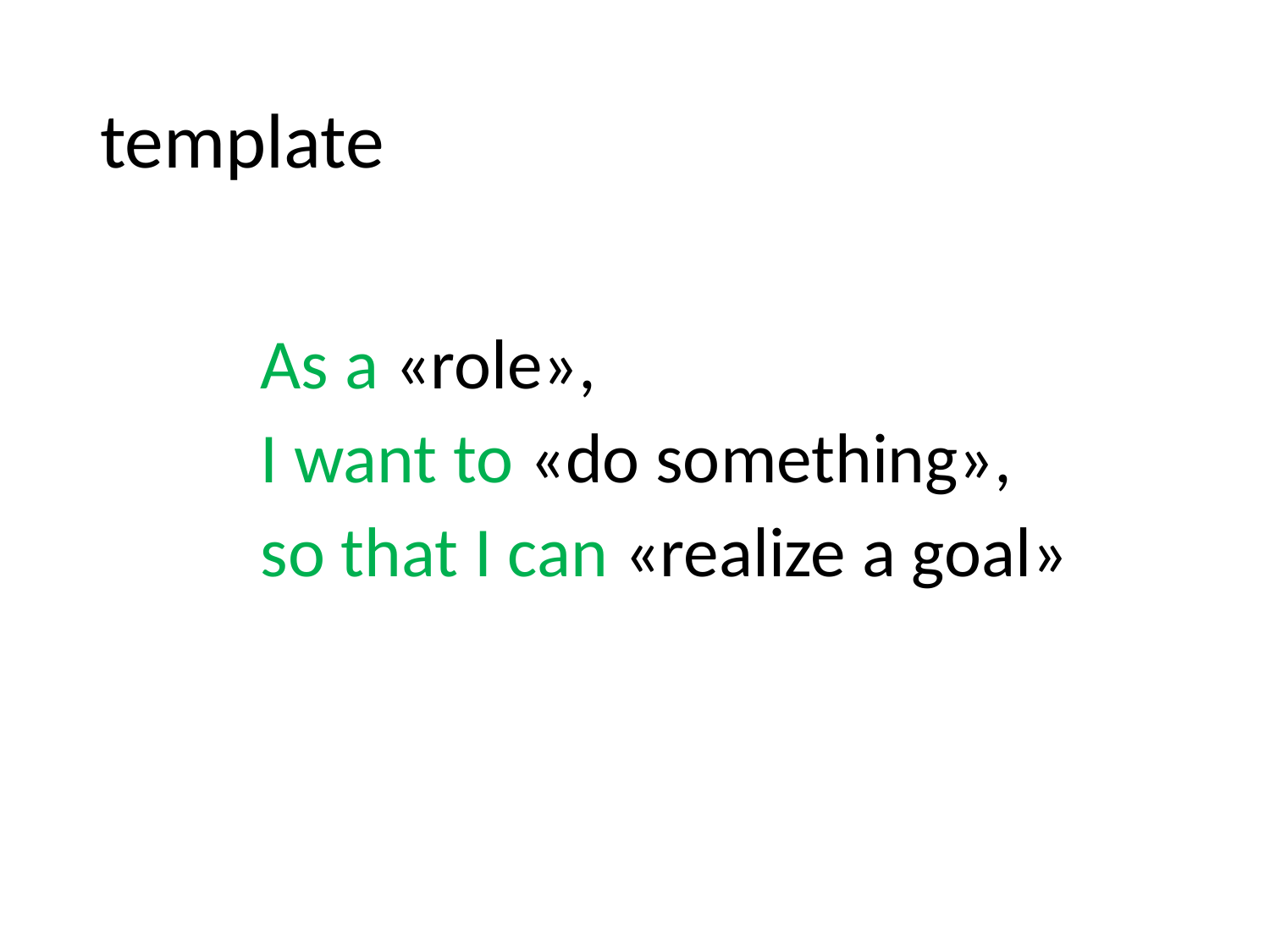

# template
As a «role»,
I want to «do something»,
so that I can «realize a goal»